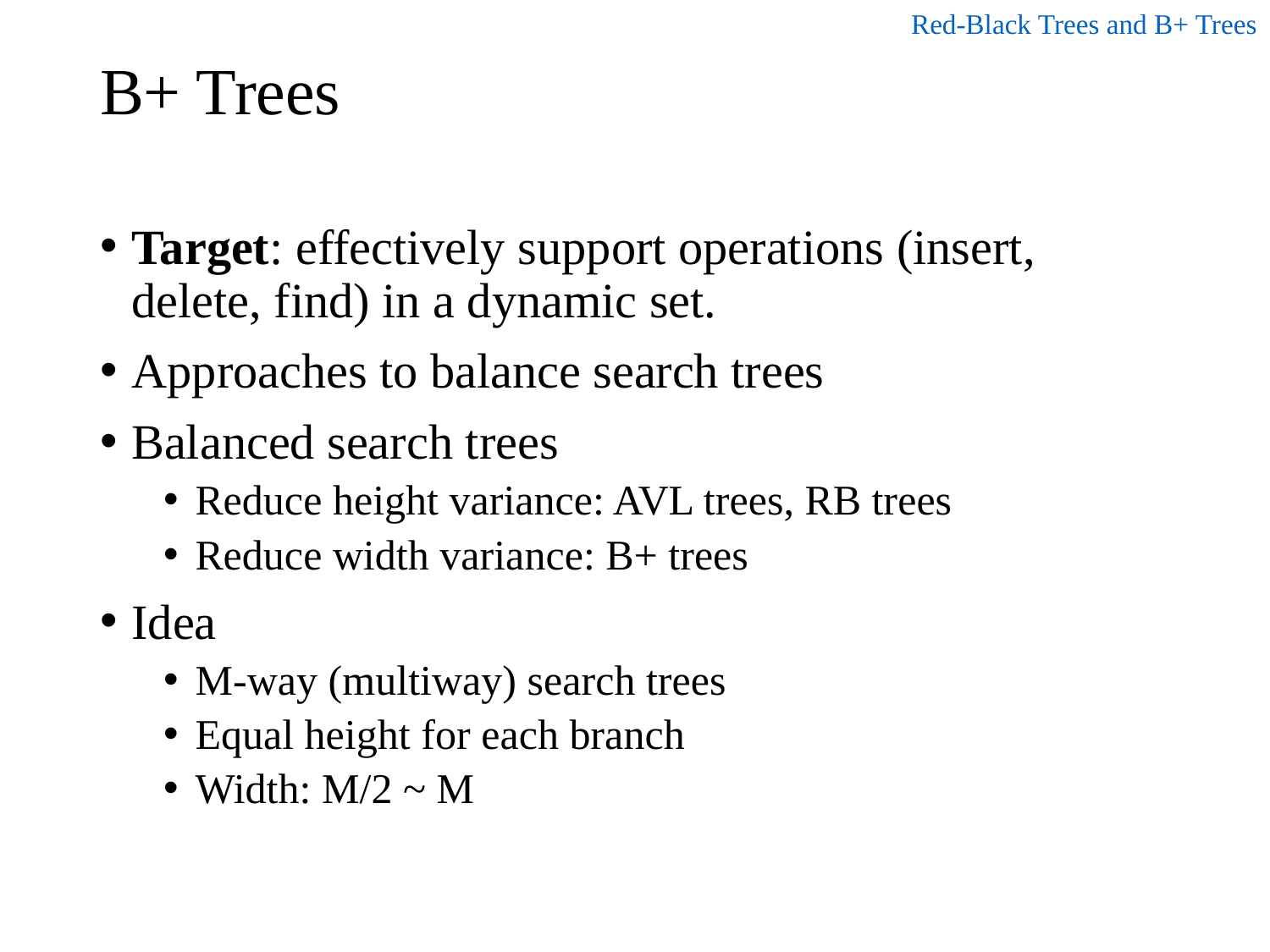

Red-Black Trees and B+ Trees
# B+ Trees
Target: effectively support operations (insert, delete, find) in a dynamic set.
Approaches to balance search trees
Balanced search trees
Reduce height variance: AVL trees, RB trees
Reduce width variance: B+ trees
Idea
M-way (multiway) search trees
Equal height for each branch
Width: M/2 ~ M